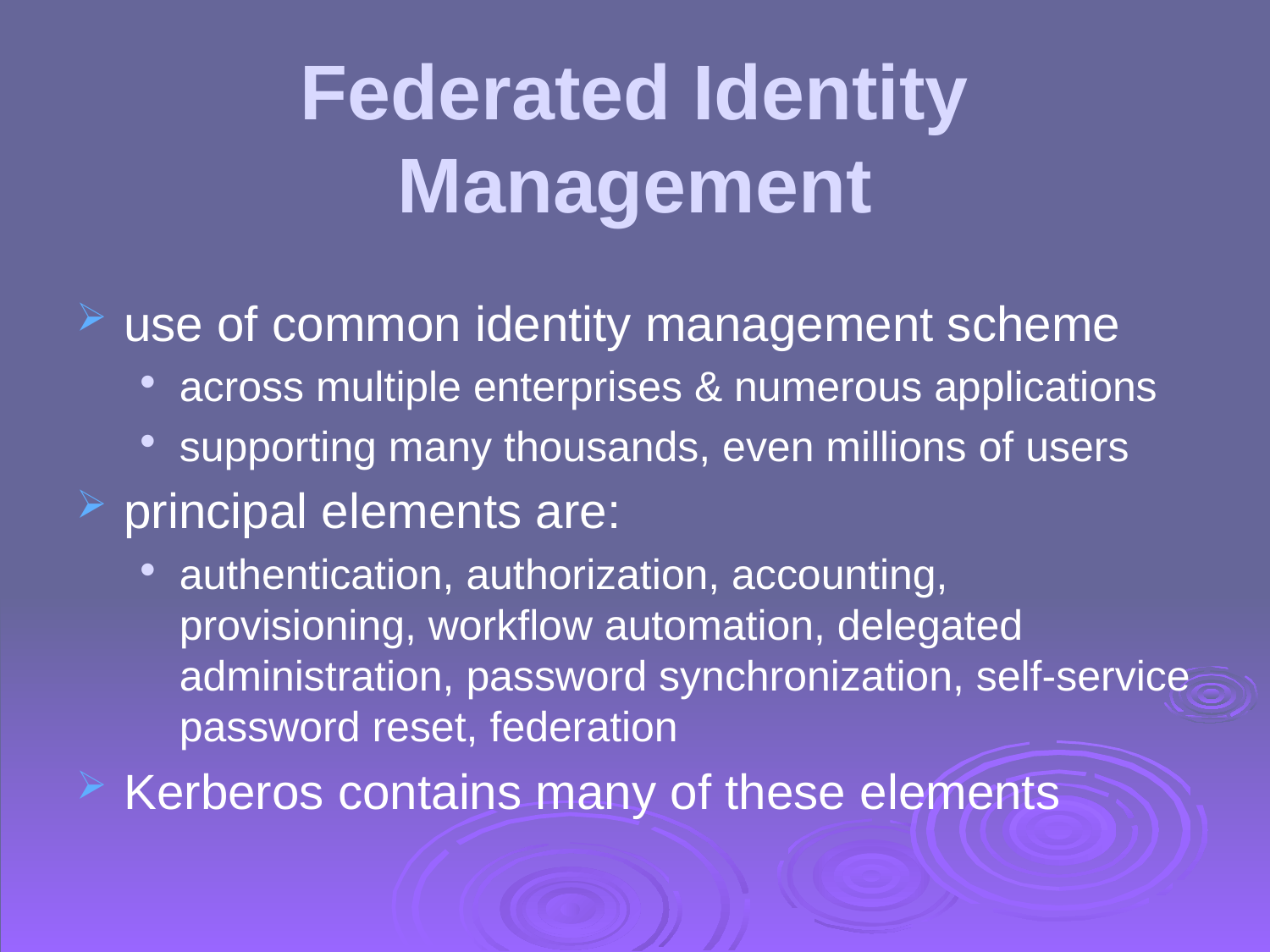

# Federated Identity Management
use of common identity management scheme
across multiple enterprises & numerous applications
supporting many thousands, even millions of users
principal elements are:
authentication, authorization, accounting, provisioning, workflow automation, delegated administration, password synchronization, self-service password reset, federation
Kerberos contains many of these elements